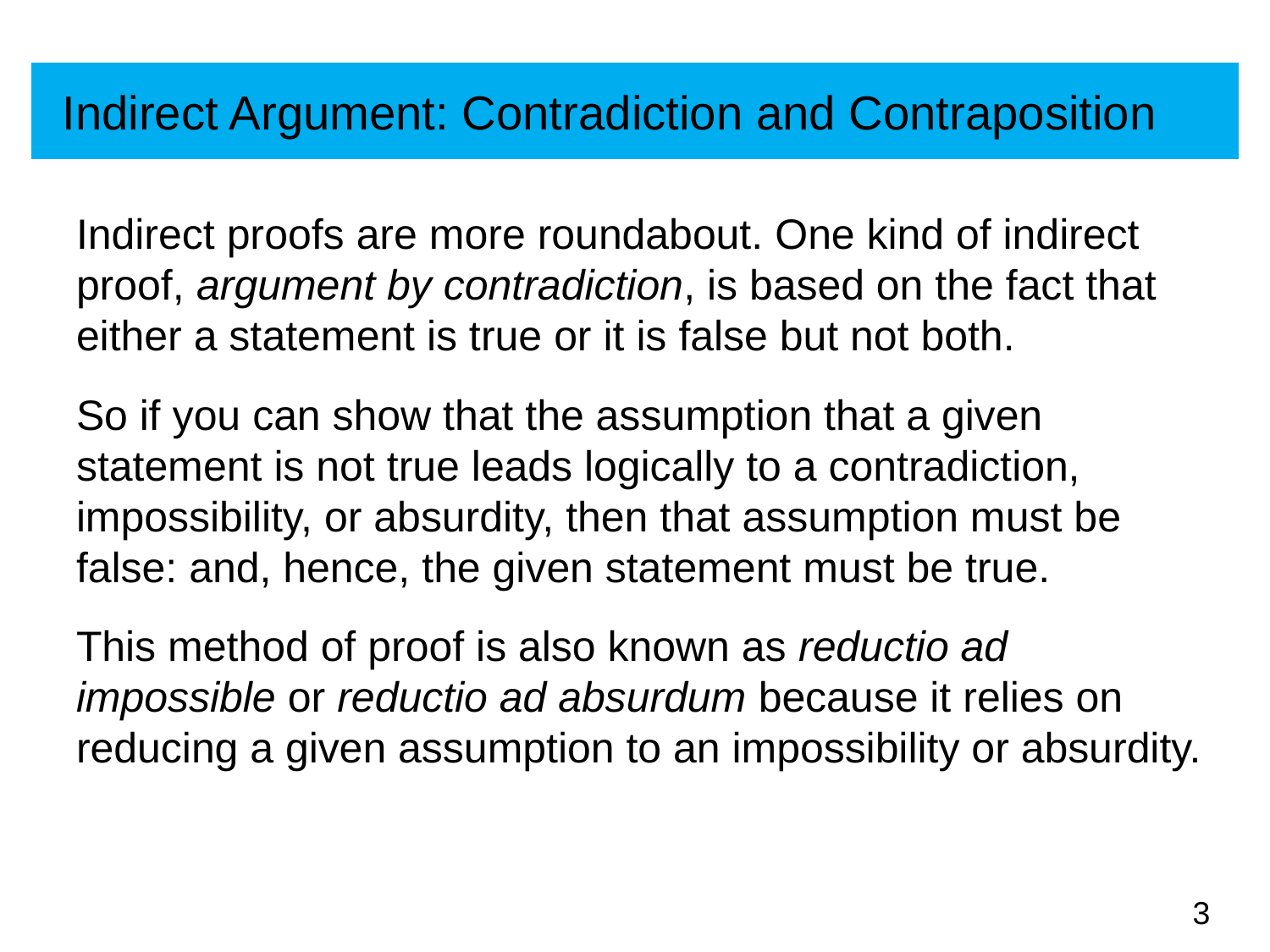

# Indirect Argument: Contradiction and Contraposition
Indirect proofs are more roundabout. One kind of indirect proof, argument by contradiction, is based on the fact that either a statement is true or it is false but not both.

So if you can show that the assumption that a given statement is not true leads logically to a contradiction, impossibility, or absurdity, then that assumption must be false: and, hence, the given statement must be true.

This method of proof is also known as reductio ad impossible or reductio ad absurdum because it relies on reducing a given assumption to an impossibility or absurdity.